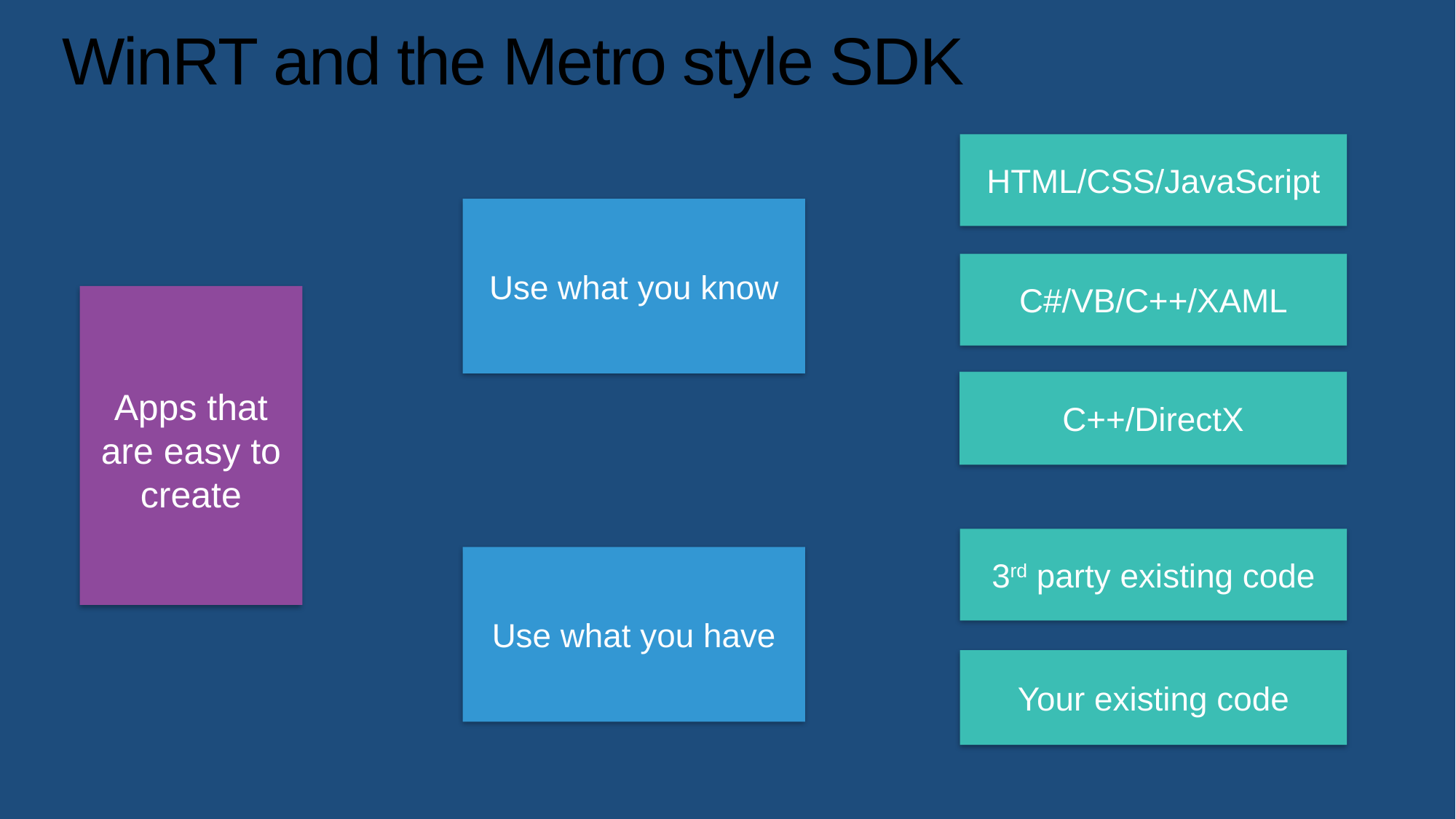

# WinRT and the Metro style SDK
HTML/CSS/JavaScript
C#/VB/C++/XAML
C++/DirectX
Use what you know
Use what you have
Apps that are easy to create
3rd party existing code
Your existing code